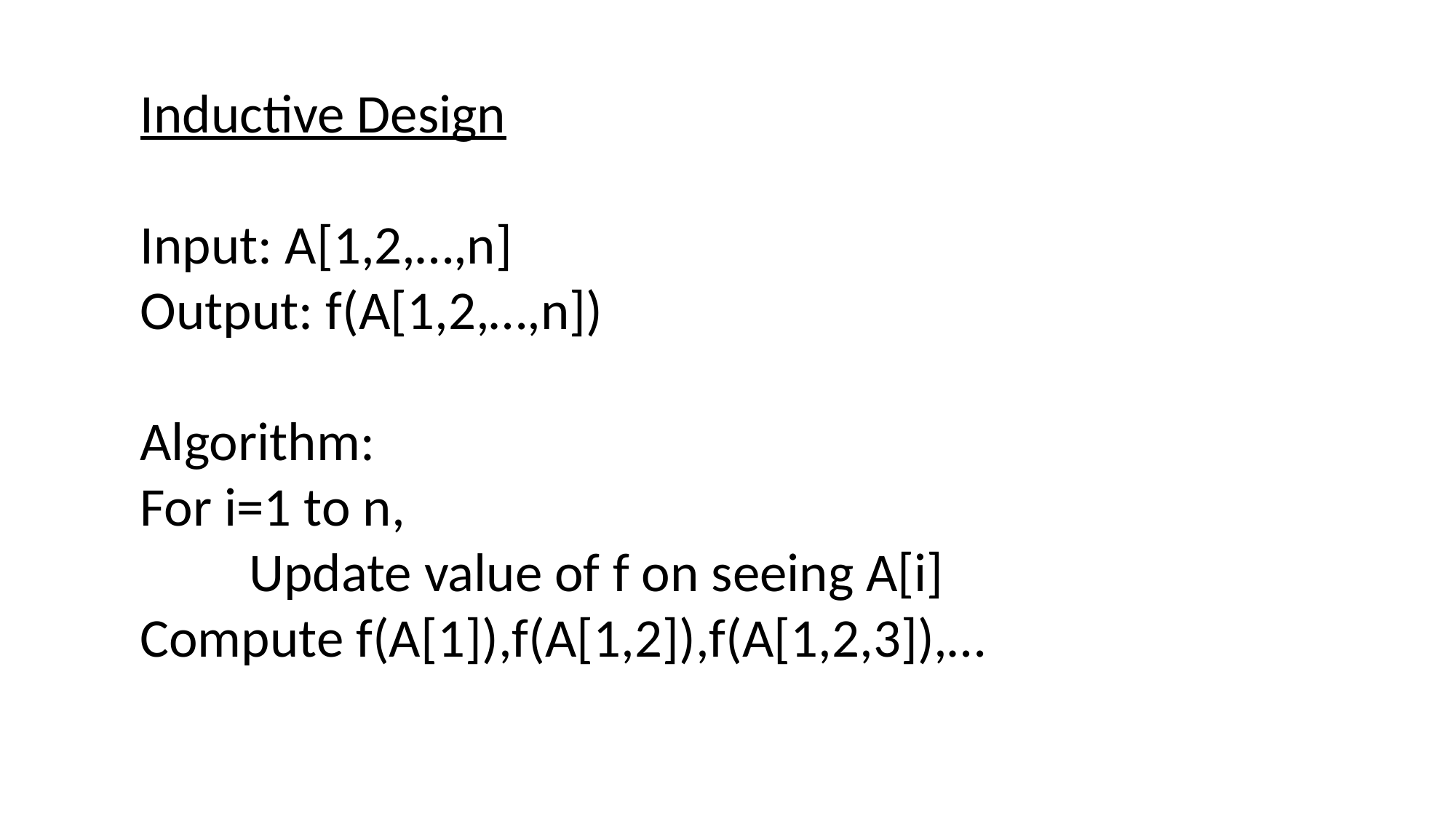

Inductive Design

Input: A[1,2,…,n]
Output: f(A[1,2,…,n])

Algorithm:
For i=1 to n,
	Update value of f on seeing A[i]
Compute f(A[1]),f(A[1,2]),f(A[1,2,3]),…